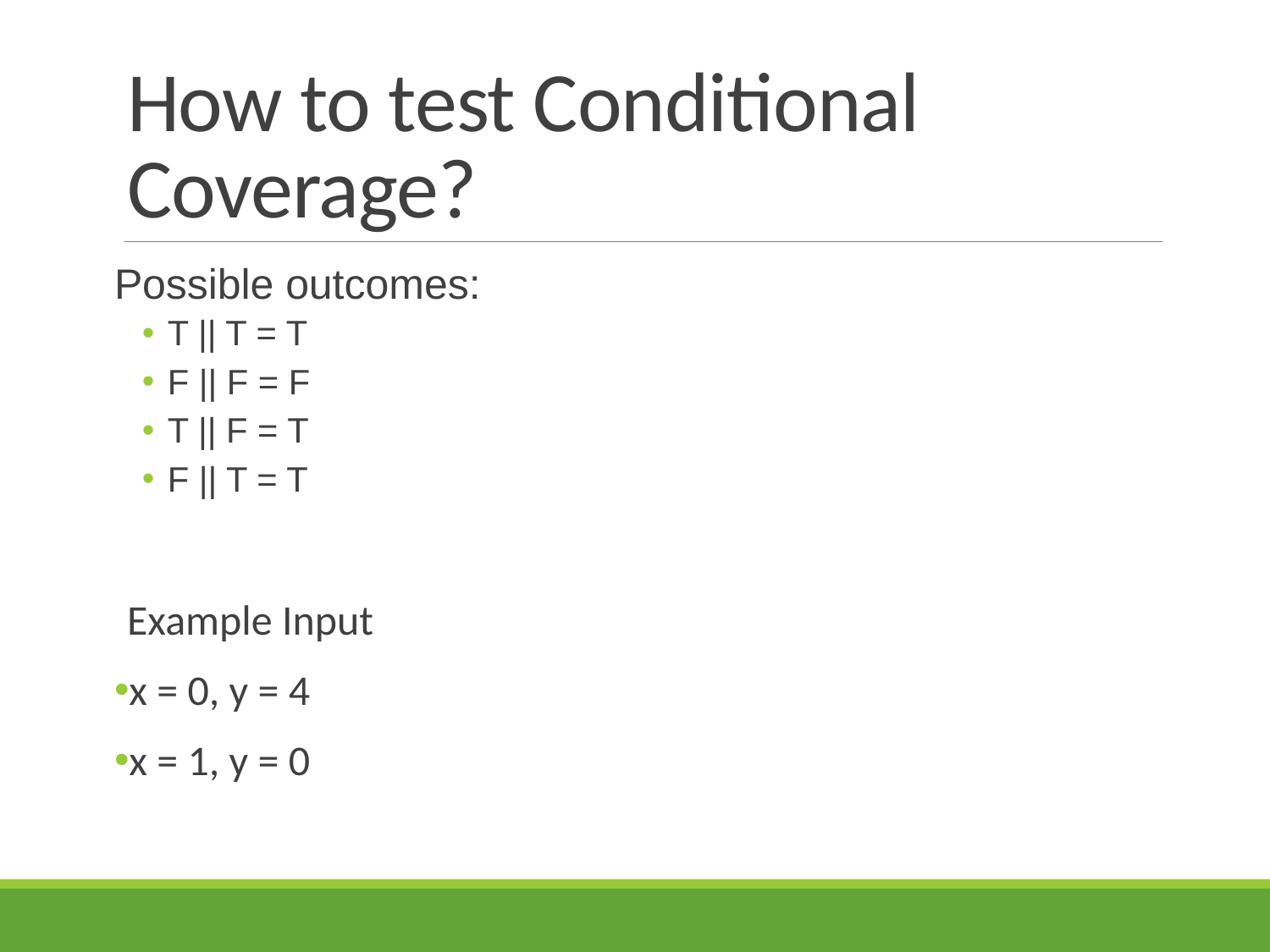

# How to test Conditional Coverage?
Possible outcomes:
T || T = T
F || F = F
T || F = T
F || T = T

Example Input
x = 0, y = 4
x = 1, y = 0